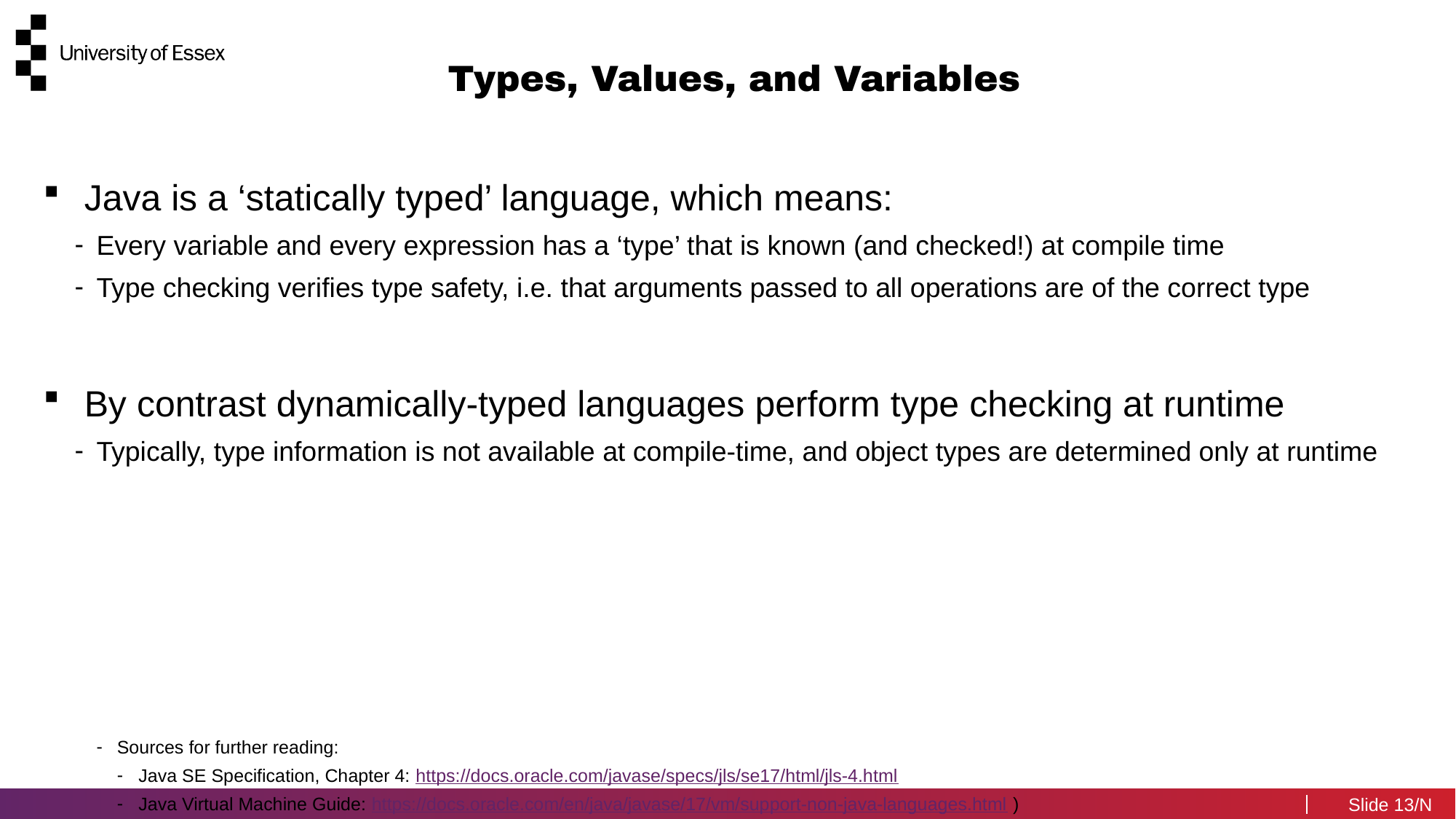

Types, Values, and Variables

Java is a ‘statically typed’ language, which means:
Every variable and every expression has a ‘type’ that is known (and checked!) at compile time
Type checking verifies type safety, i.e. that arguments passed to all operations are of the correct type

By contrast dynamically-typed languages perform type checking at runtime
Typically, type information is not available at compile-time, and object types are determined only at runtime

Sources for further reading:
Java SE Specification, Chapter 4: https://docs.oracle.com/javase/specs/jls/se17/html/jls-4.html
Java Virtual Machine Guide: https://docs.oracle.com/en/java/javase/17/vm/support-non-java-languages.html )

13/N